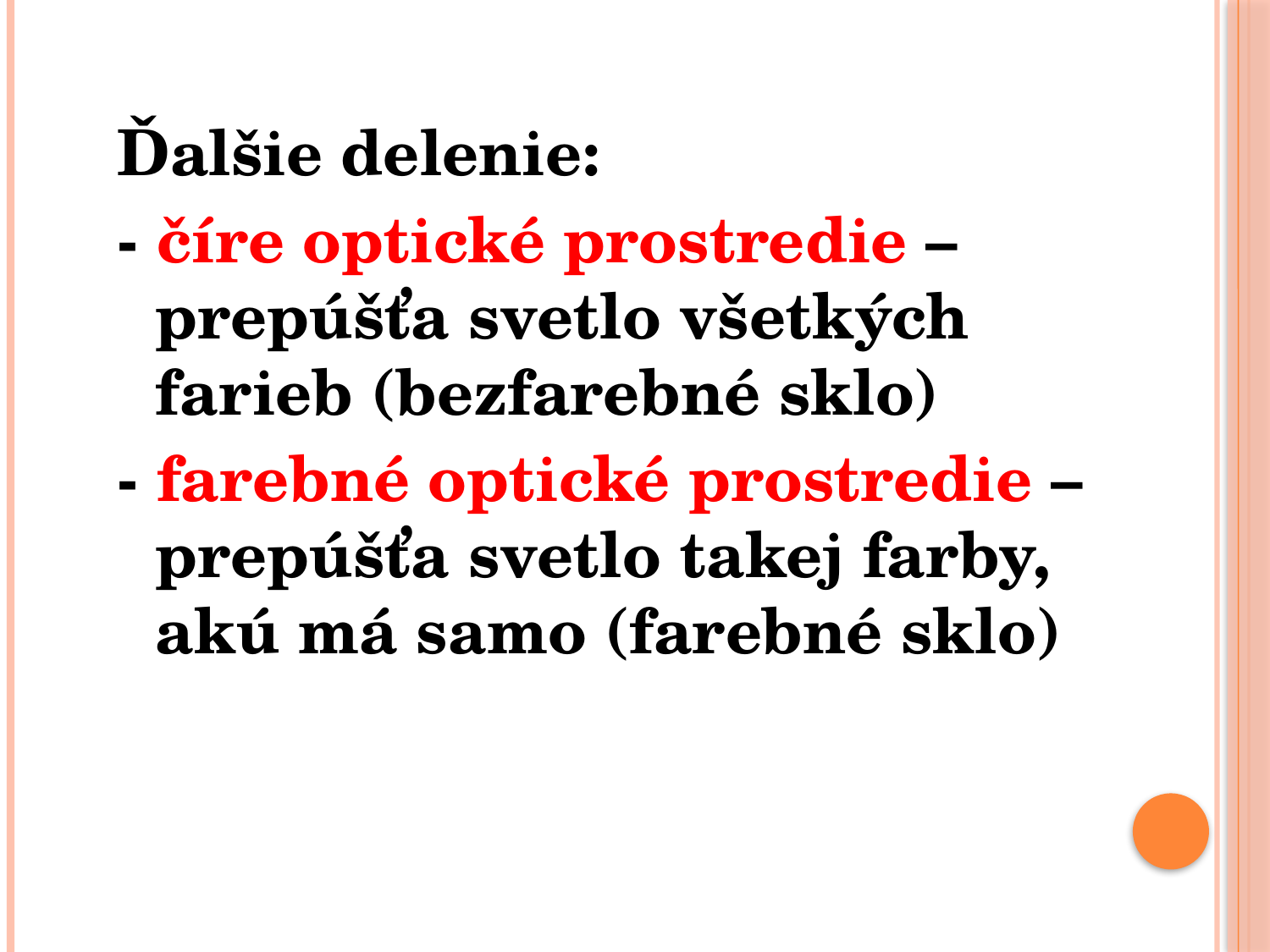

Ďalšie delenie:
- číre optické prostredie – prepúšťa svetlo všetkých farieb (bezfarebné sklo)
- farebné optické prostredie – prepúšťa svetlo takej farby, akú má samo (farebné sklo)